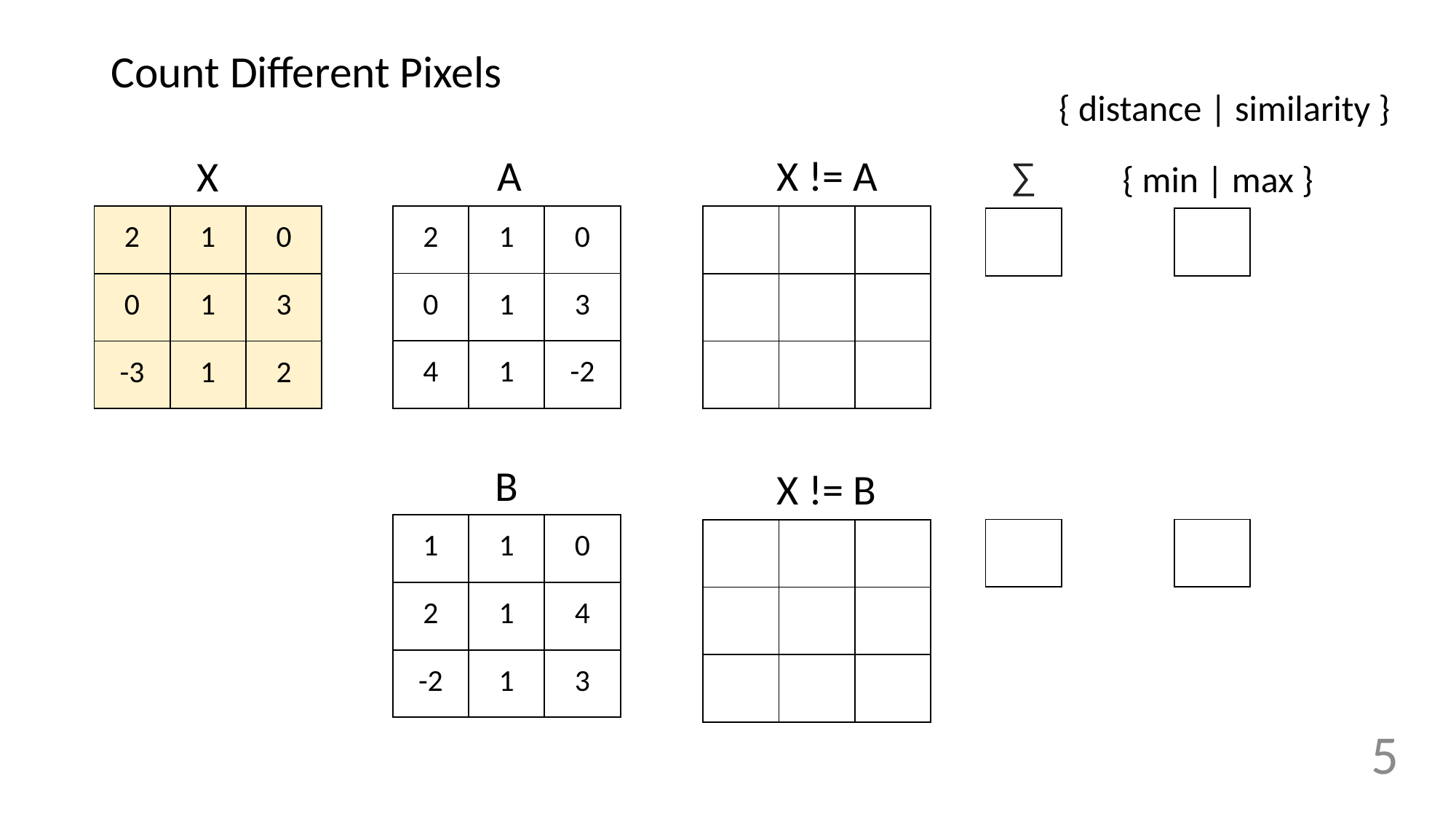

# Count Different Pixels
{ distance | similarity }
A
X != A
X
{ min | max }
∑
| 2 | 1 | 0 |
| --- | --- | --- |
| 0 | 1 | 3 |
| 4 | 1 | -2 |
| 2 | 1 | 0 |
| --- | --- | --- |
| 0 | 1 | 3 |
| -3 | 1 | 2 |
|  |  |  |
| --- | --- | --- |
|  |  |  |
|  |  |  |
|  |
| --- |
|  |
| --- |
B
X != B
| 1 | 1 | 0 |
| --- | --- | --- |
| 2 | 1 | 4 |
| -2 | 1 | 3 |
|  |
| --- |
|  |
| --- |
|  |  |  |
| --- | --- | --- |
|  |  |  |
|  |  |  |
5